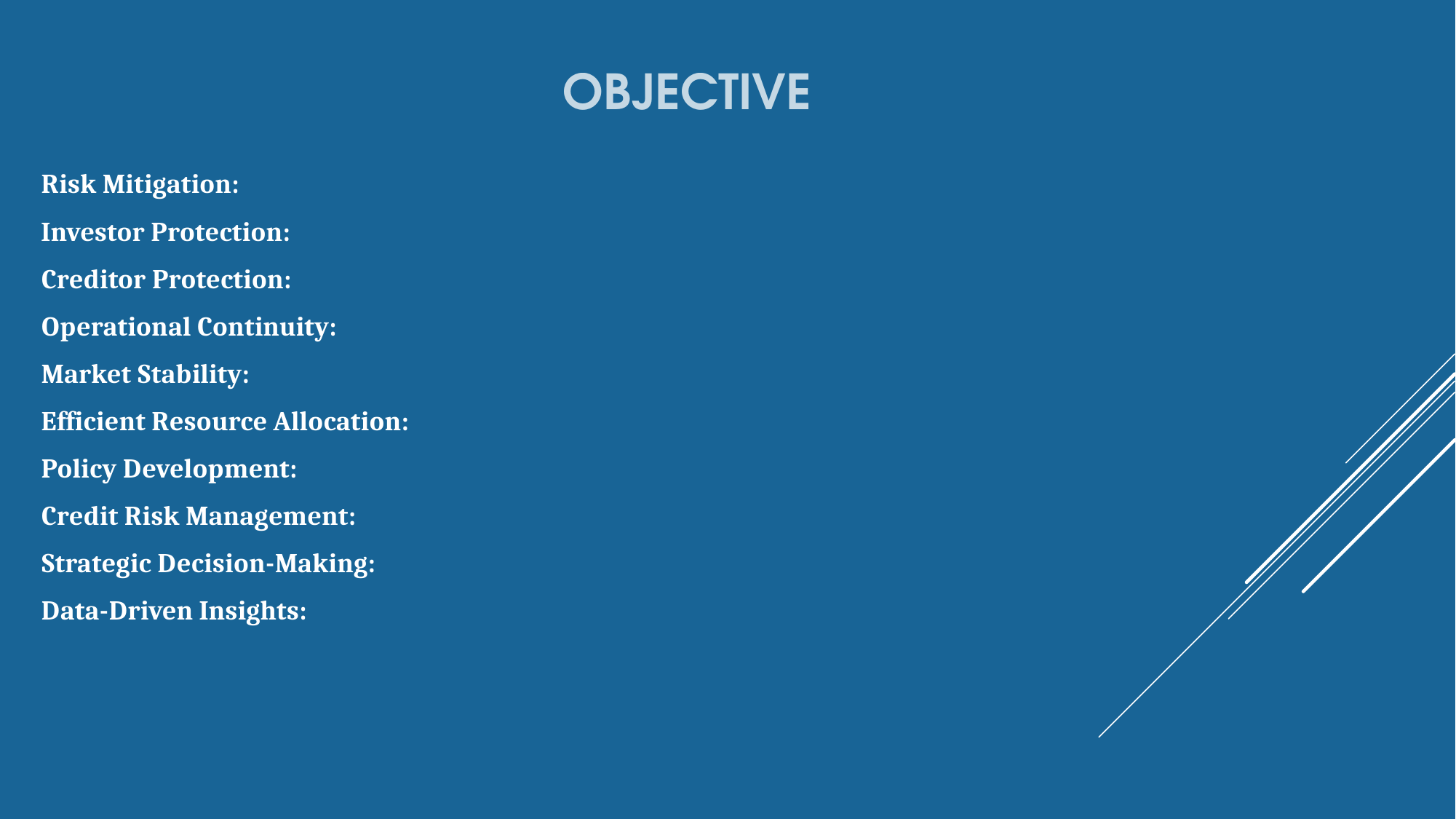

# Objective
Risk Mitigation:
Investor Protection:
Creditor Protection:
Operational Continuity:
Market Stability:
Efficient Resource Allocation:
Policy Development:
Credit Risk Management:
Strategic Decision-Making:
Data-Driven Insights: